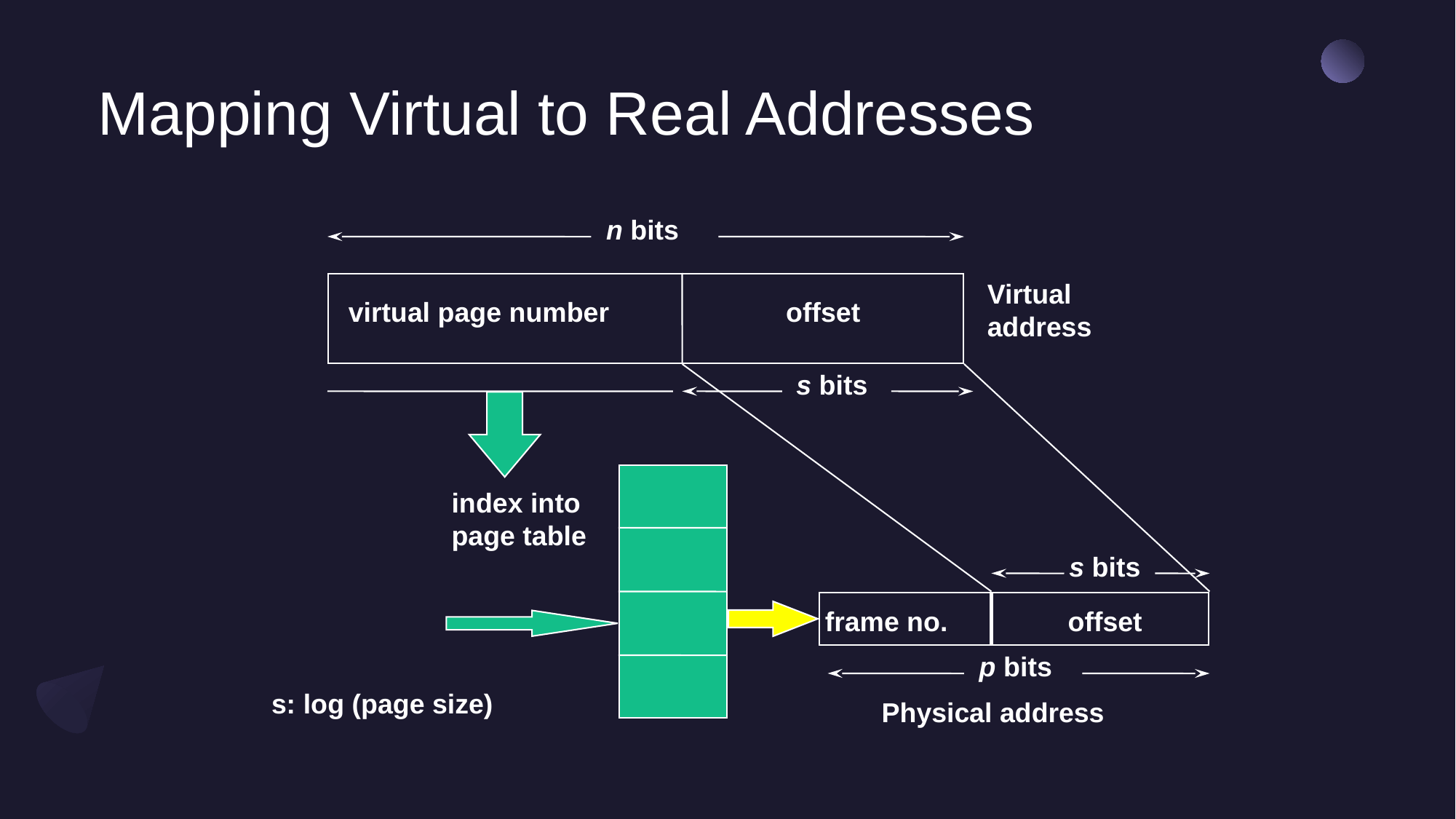

# Mapping Virtual to Real Addresses
n bits

Virtual
address

virtual page number
offset
s bits

index into
page table

s bits

frame no.
offset

p bits

s: log (page size)
Physical address